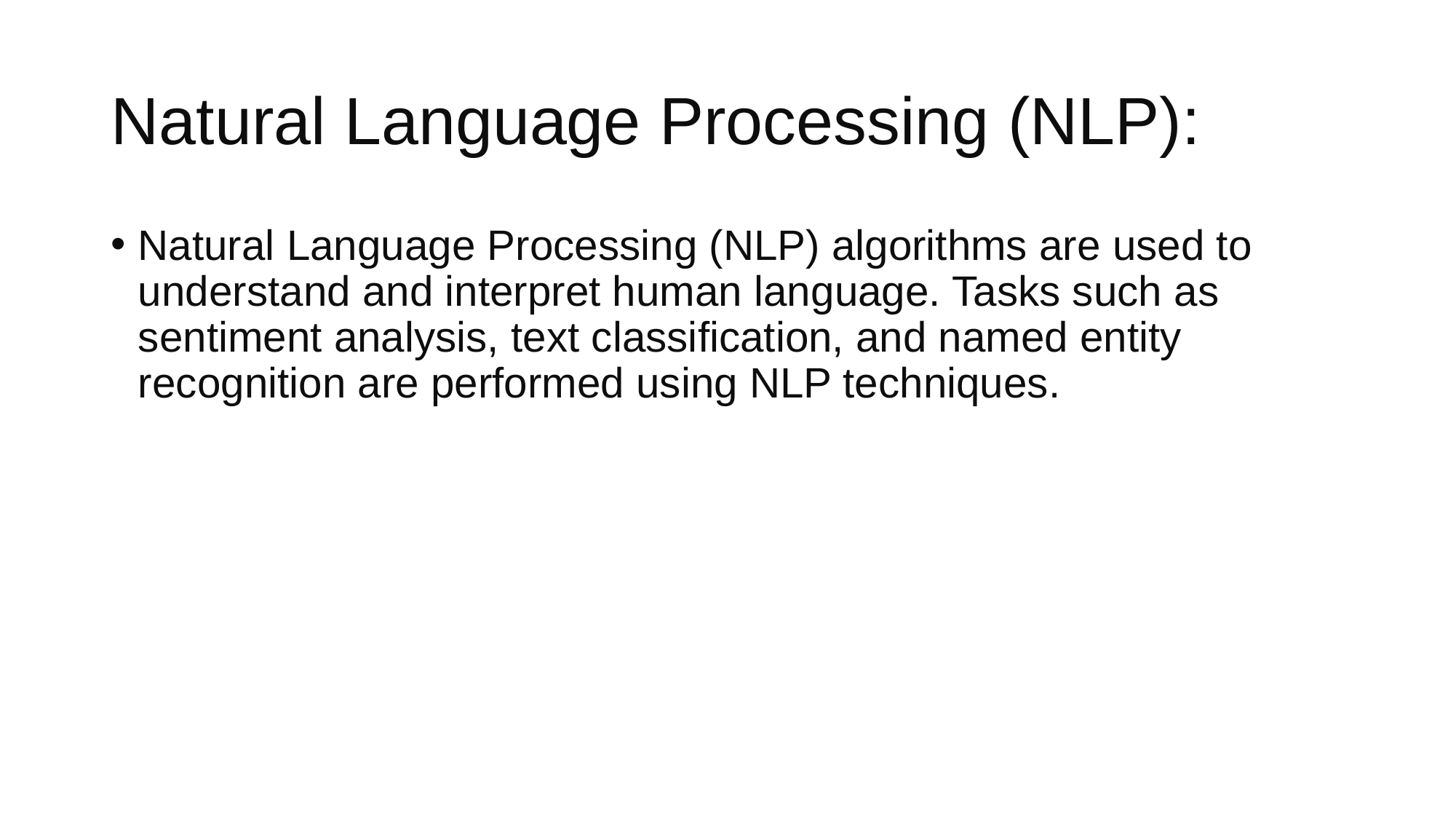

# Natural Language Processing (NLP):
Natural Language Processing (NLP) algorithms are used to understand and interpret human language. Tasks such as sentiment analysis, text classification, and named entity recognition are performed using NLP techniques.